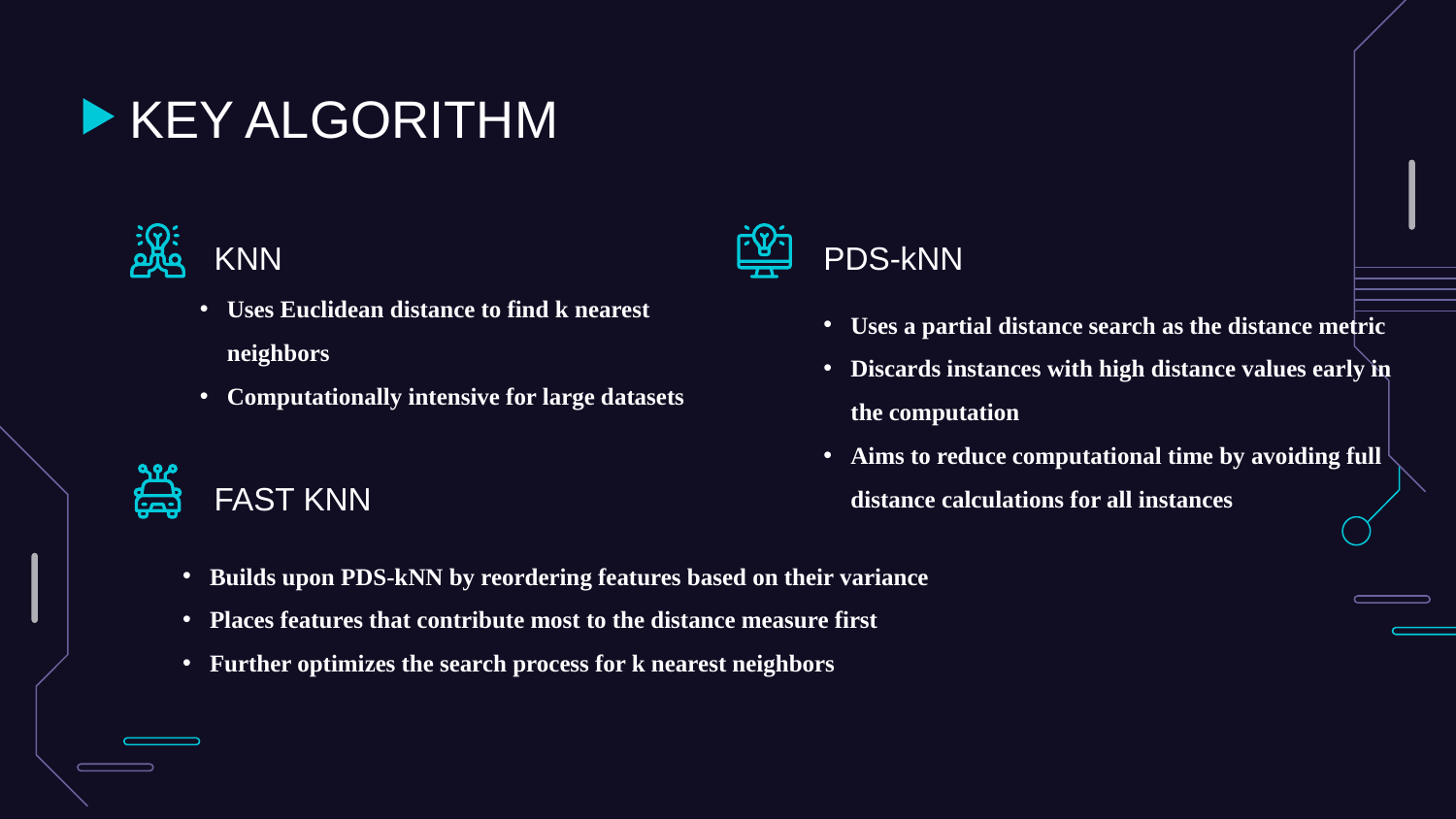

# KEY ALGORITHM
KNN
PDS-kNN

Uses Euclidean distance to find k nearest neighbors
Computationally intensive for large datasets
Uses a partial distance search as the distance metric
Discards instances with high distance values early in the computation
Aims to reduce computational time by avoiding full distance calculations for all instances
FAST KNN

Builds upon PDS-kNN by reordering features based on their variance
Places features that contribute most to the distance measure first
Further optimizes the search process for k nearest neighbors